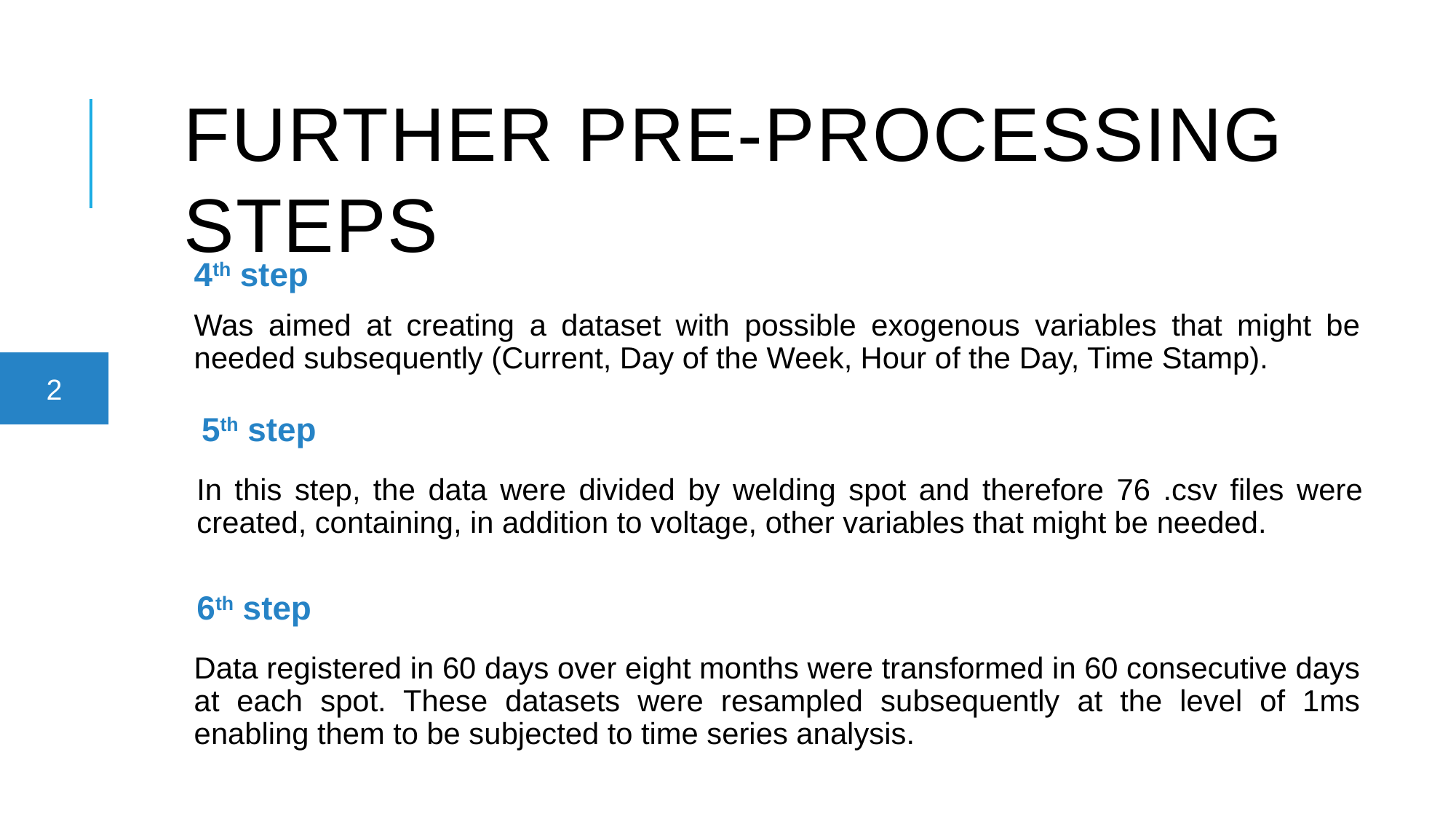

# Further pre-processing steps
4th step
1.
Was aimed at creating a dataset with possible exogenous variables that might be needed subsequently (Current, Day of the Week, Hour of the Day, Time Stamp).
2
2.
5th step
3.
In this step, the data were divided by welding spot and therefore 76 .csv files were created, containing, in addition to voltage, other variables that might be needed.
4.
6th step
5.
Data registered in 60 days over eight months were transformed in 60 consecutive days at each spot. These datasets were resampled subsequently at the level of 1ms enabling them to be subjected to time series analysis.